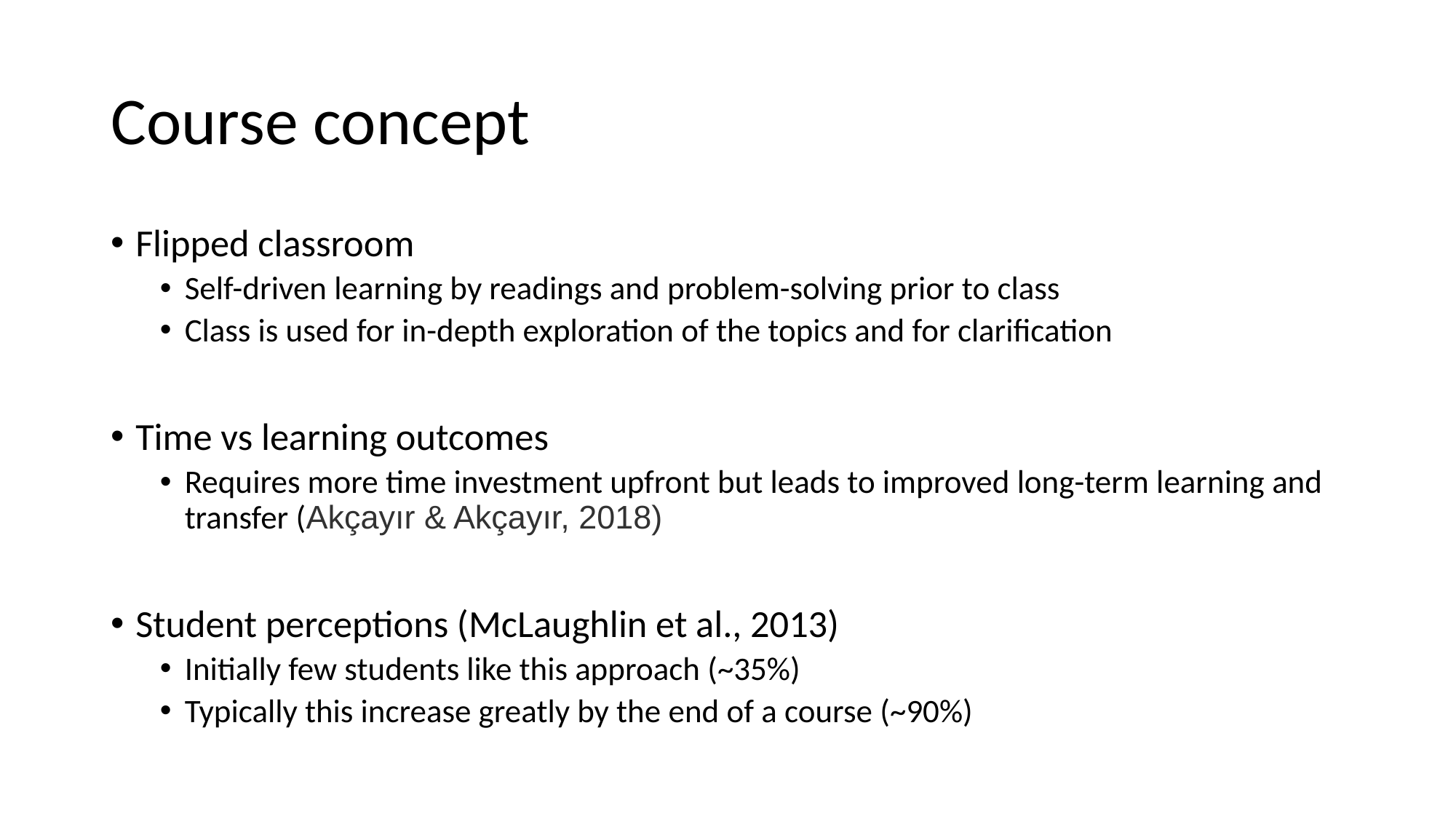

# Course concept
Flipped classroom
Self-driven learning by readings and problem-solving prior to class
Class is used for in-depth exploration of the topics and for clarification

Time vs learning outcomes
Requires more time investment upfront but leads to improved long-term learning and transfer (Akçayır & Akçayır, 2018)

Student perceptions (McLaughlin et al., 2013)
Initially few students like this approach (~35%)
Typically this increase greatly by the end of a course (~90%)